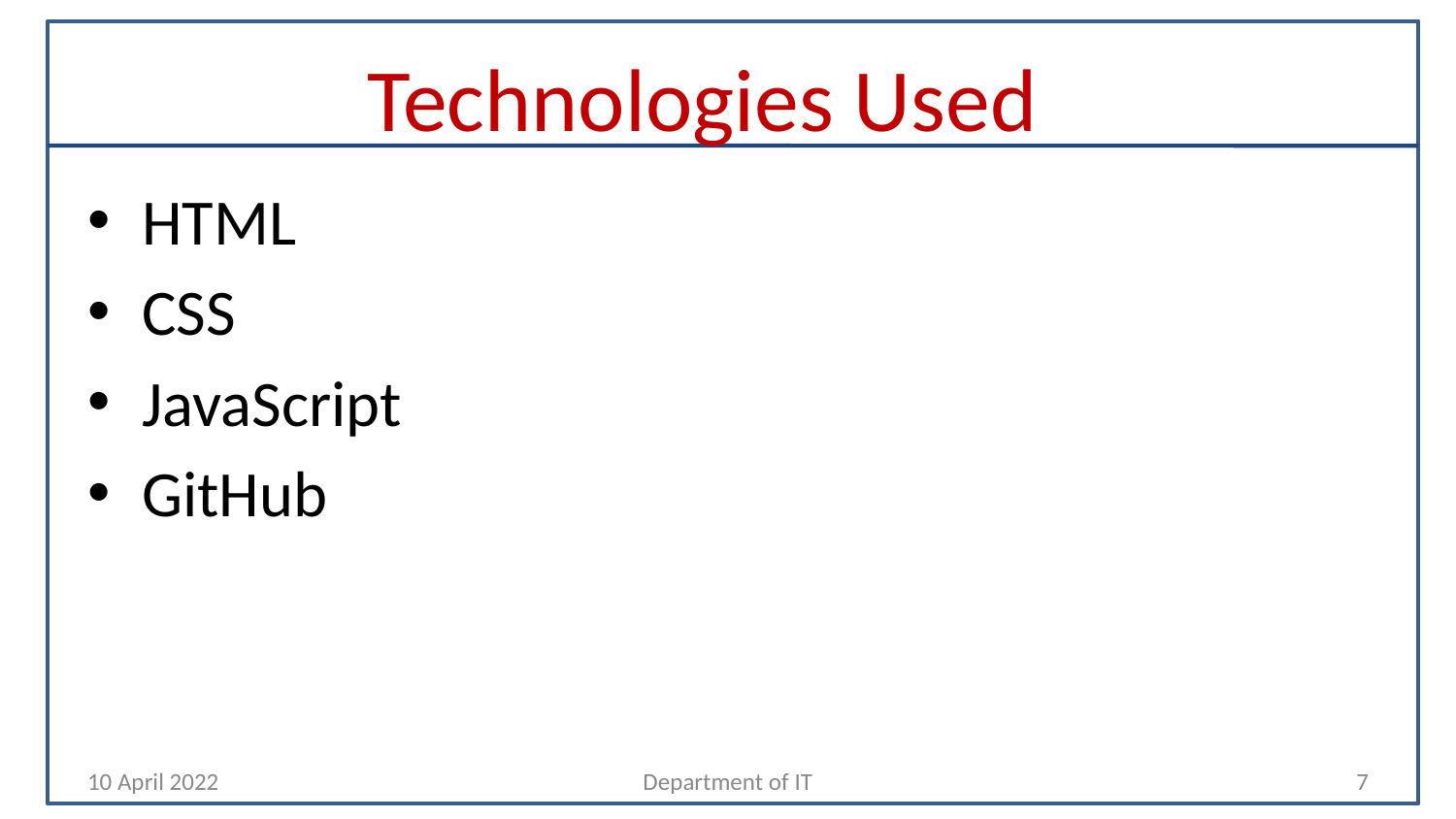

# Technologies Used
HTML
CSS
JavaScript
GitHub
10 April 2022
Department of IT
7